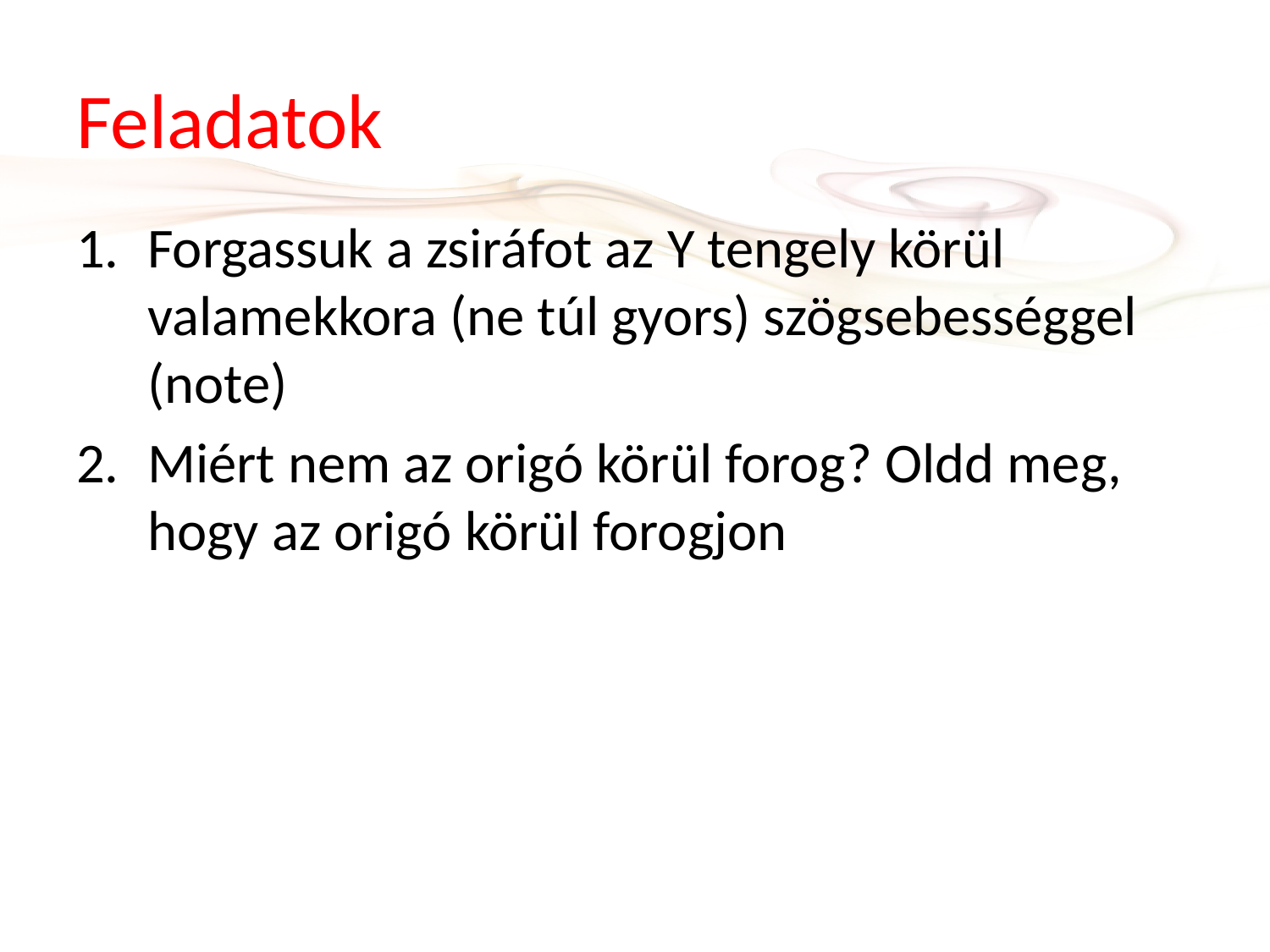

# Feladatok
Forgassuk a zsiráfot az Y tengely körül valamekkora (ne túl gyors) szögsebességgel (note)
Miért nem az origó körül forog? Oldd meg, hogy az origó körül forogjon